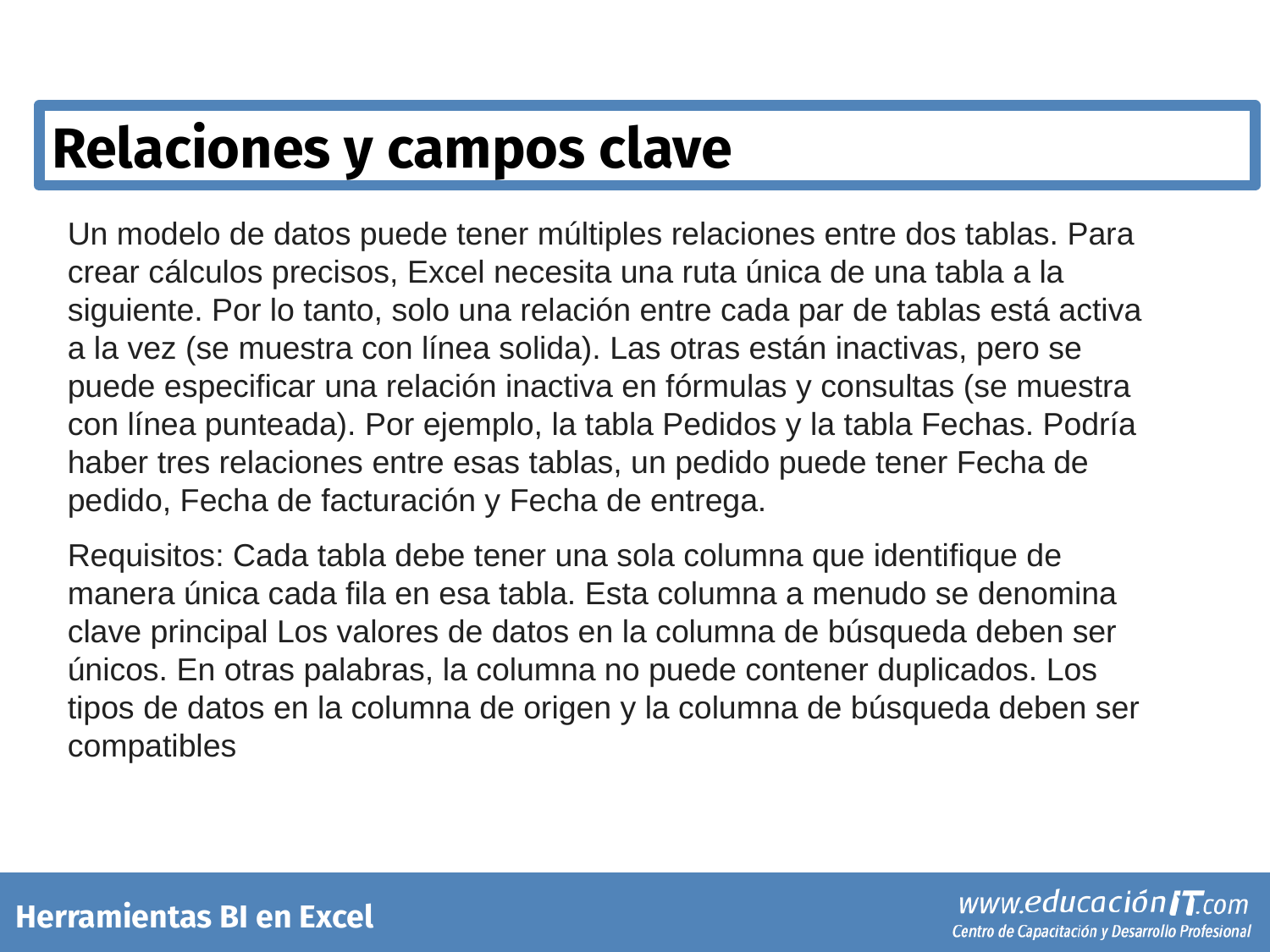

Relaciones y campos clave
Un modelo de datos puede tener múltiples relaciones entre dos tablas. Para crear cálculos precisos, Excel necesita una ruta única de una tabla a la siguiente. Por lo tanto, solo una relación entre cada par de tablas está activa a la vez (se muestra con línea solida). Las otras están inactivas, pero se puede especificar una relación inactiva en fórmulas y consultas (se muestra con línea punteada). Por ejemplo, la tabla Pedidos y la tabla Fechas. Podría haber tres relaciones entre esas tablas, un pedido puede tener Fecha de pedido, Fecha de facturación y Fecha de entrega.

Requisitos: Cada tabla debe tener una sola columna que identifique de manera única cada fila en esa tabla. Esta columna a menudo se denomina clave principal Los valores de datos en la columna de búsqueda deben ser únicos. En otras palabras, la columna no puede contener duplicados. Los tipos de datos en la columna de origen y la columna de búsqueda deben ser compatibles